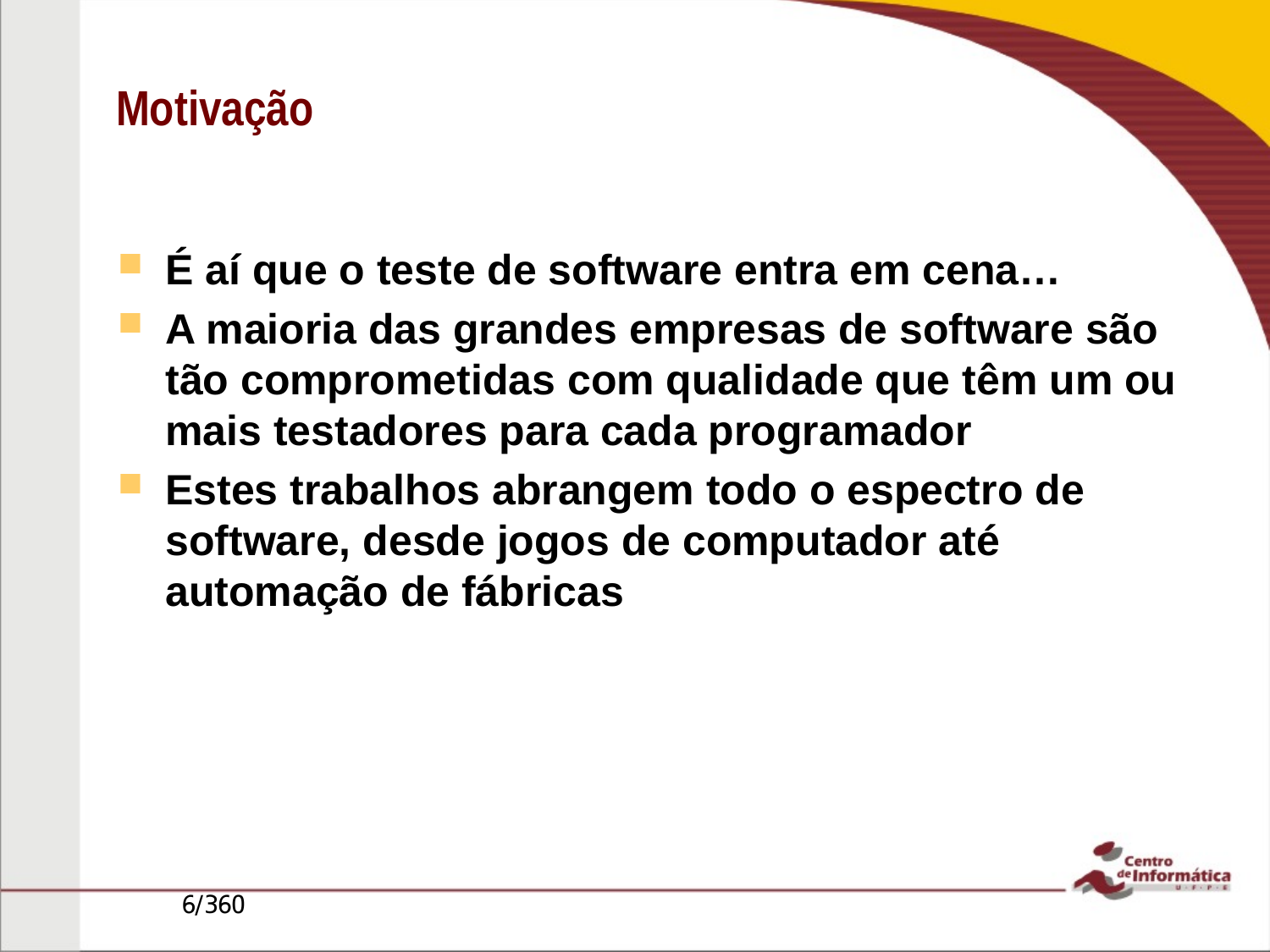

# Motivação
É aí que o teste de software entra em cena…
A maioria das grandes empresas de software são tão comprometidas com qualidade que têm um ou mais testadores para cada programador
Estes trabalhos abrangem todo o espectro de software, desde jogos de computador até automação de fábricas
6/360